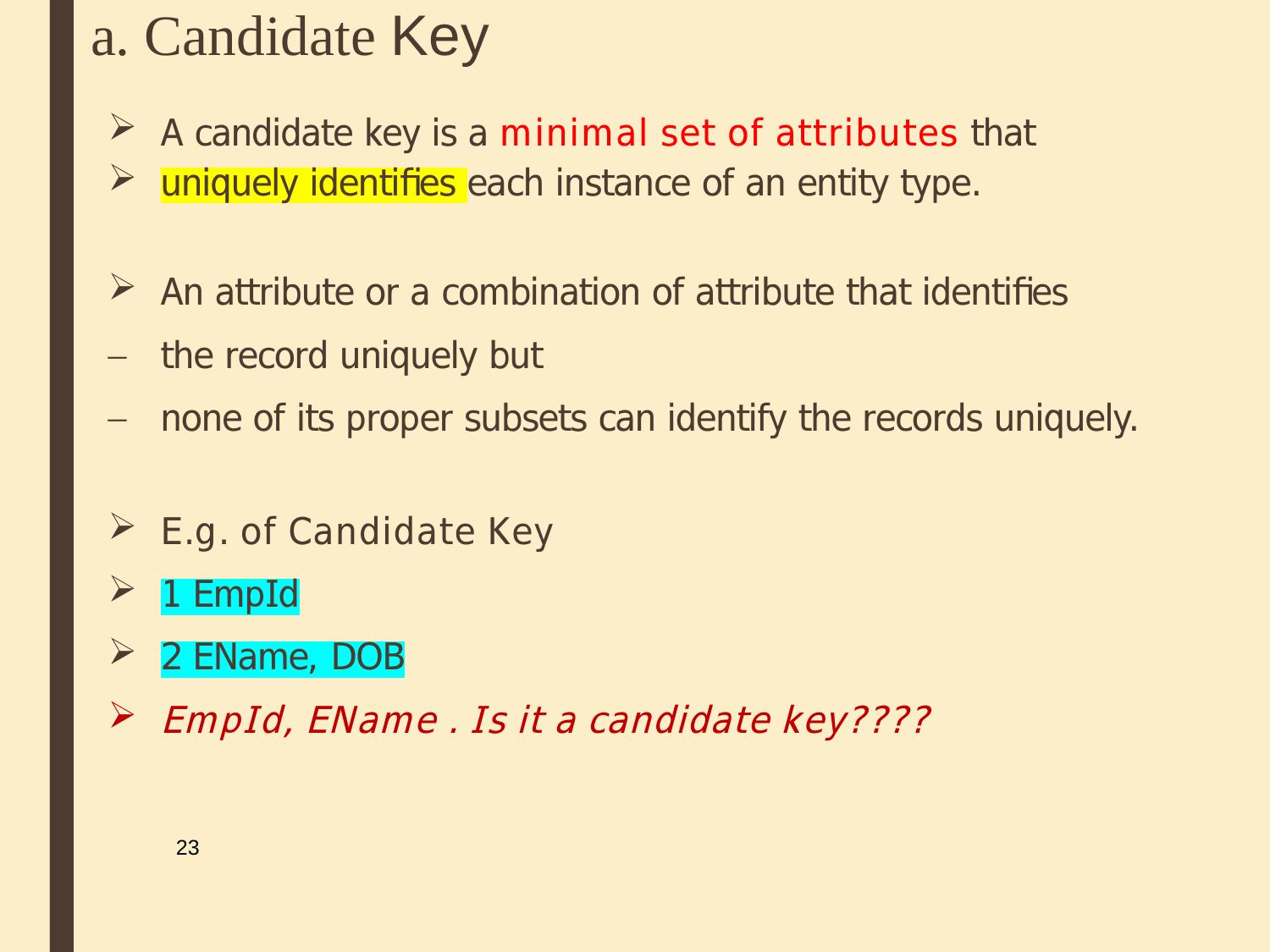

# a. Candidate Key
A candidate key is a minimal set of attributes that
uniquely identifies each instance of an entity type.

An attribute or a combination of attribute that identifies
the record uniquely but
none of its proper subsets can identify the records uniquely.

E.g. of Candidate Key
1 EmpId
2 EName, DOB
EmpId, EName . Is it a candidate key????

23